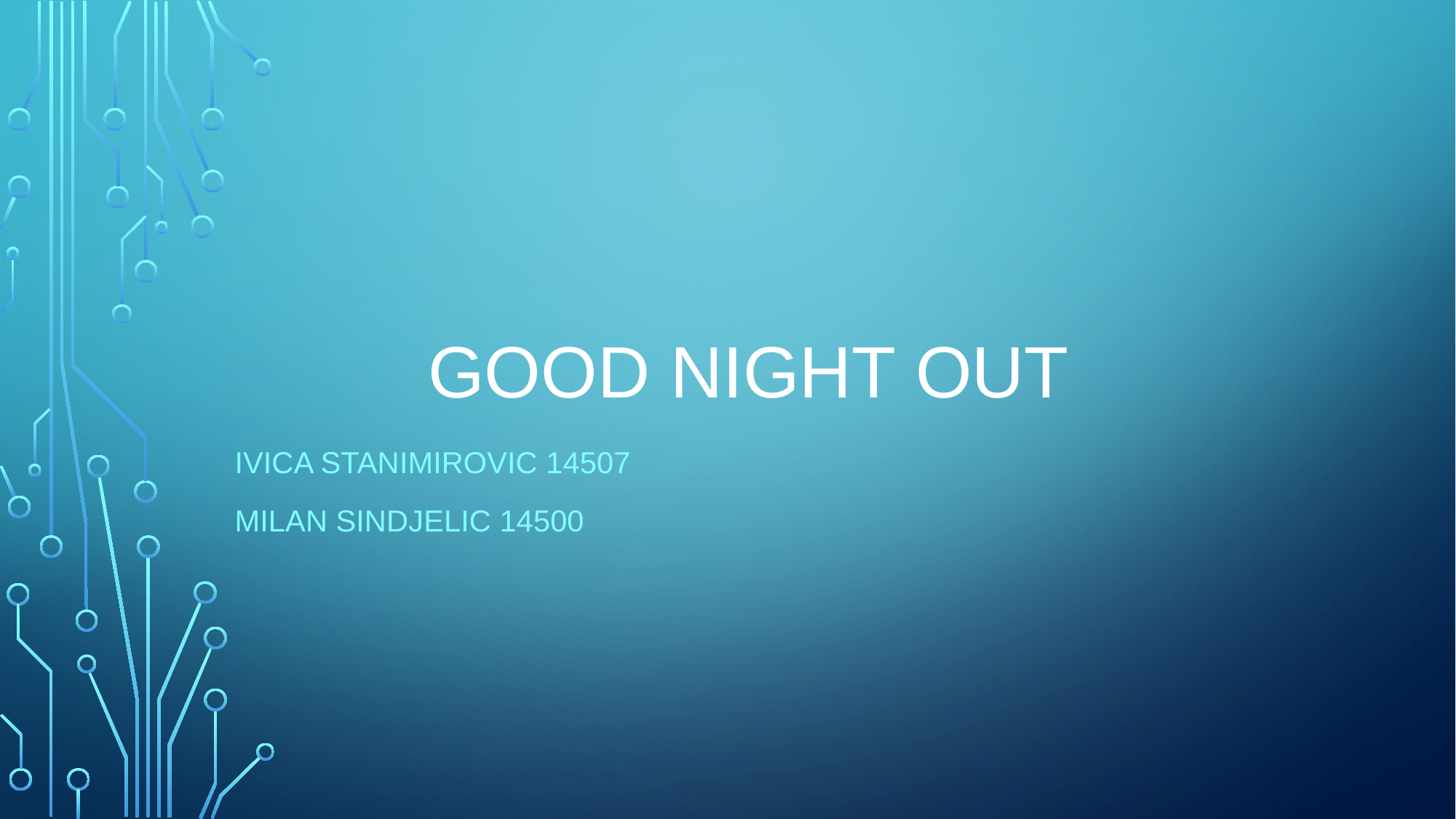

# Good Night Out
Ivica stanimirovic 14507
Milan Sindjelic 14500